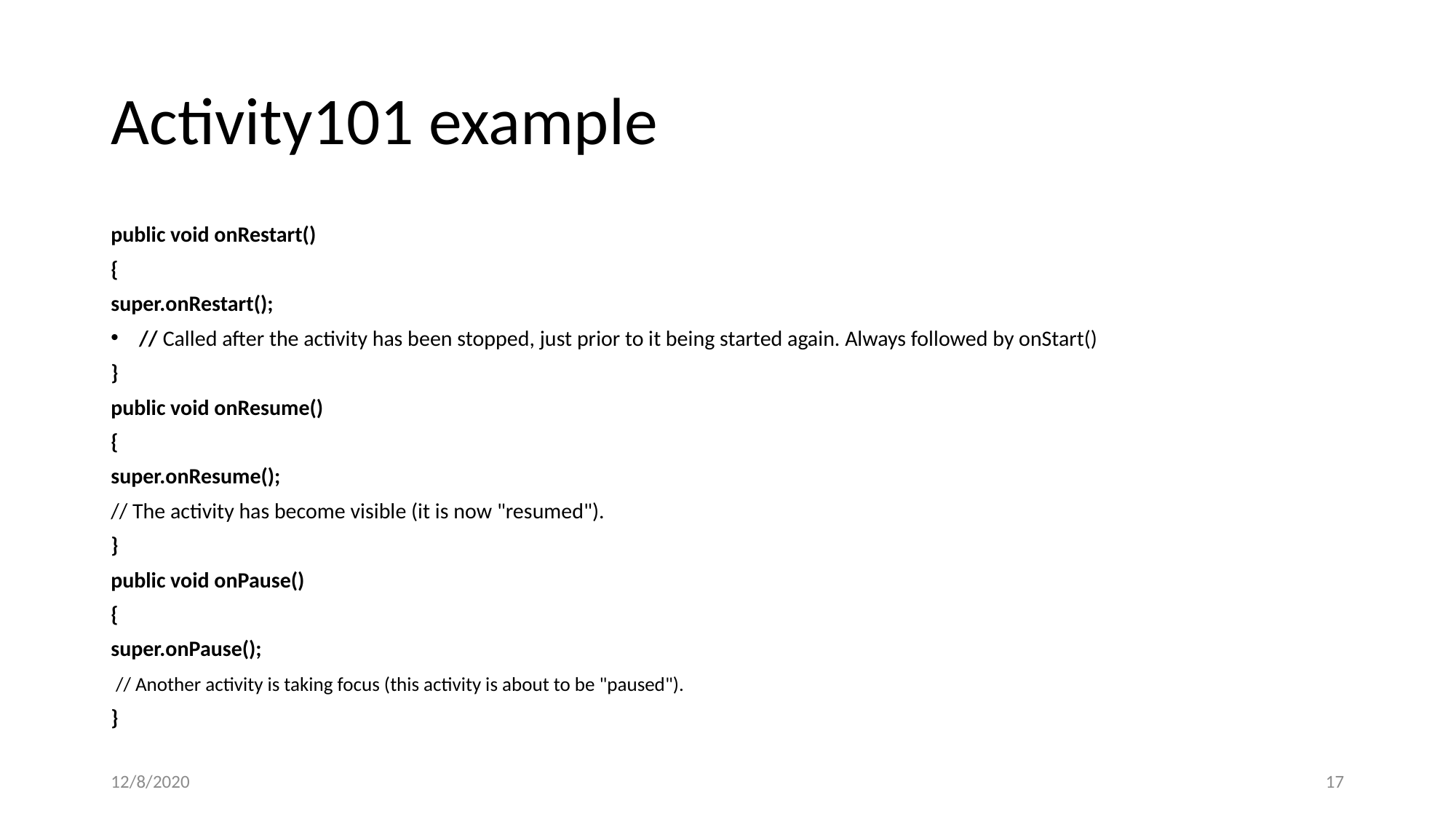

# Activity101 example
public void onRestart()
{
super.onRestart();
// Called after the activity has been stopped, just prior to it being started again. Always followed by onStart()
}
public void onResume()
{
super.onResume();
// The activity has become visible (it is now "resumed").
}
public void onPause()
{
super.onPause();
 // Another activity is taking focus (this activity is about to be "paused").
}
12/8/2020
17